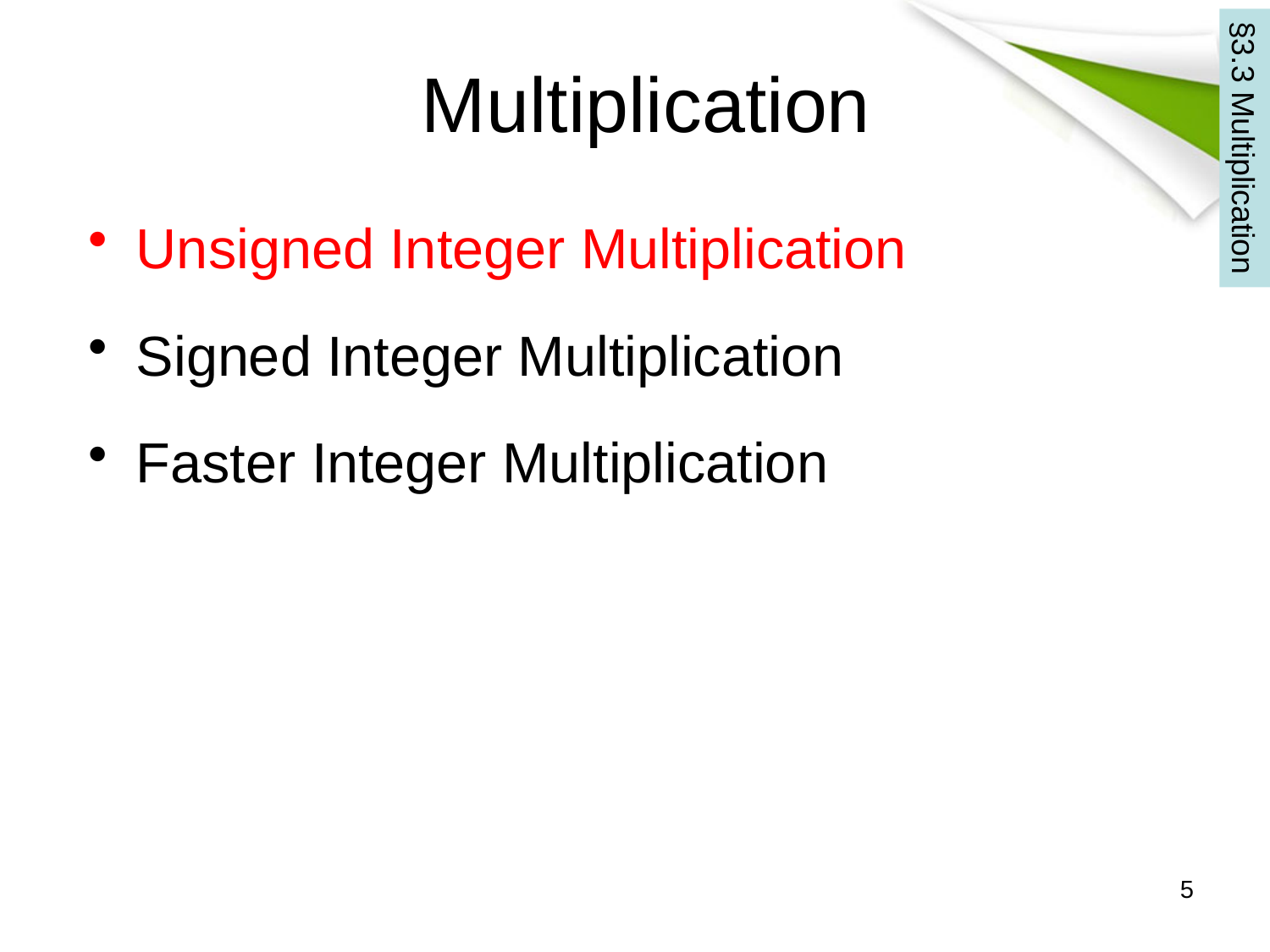

# Multiplication
§3.3 Multiplication
Unsigned Integer Multiplication
Signed Integer Multiplication
Faster Integer Multiplication
5